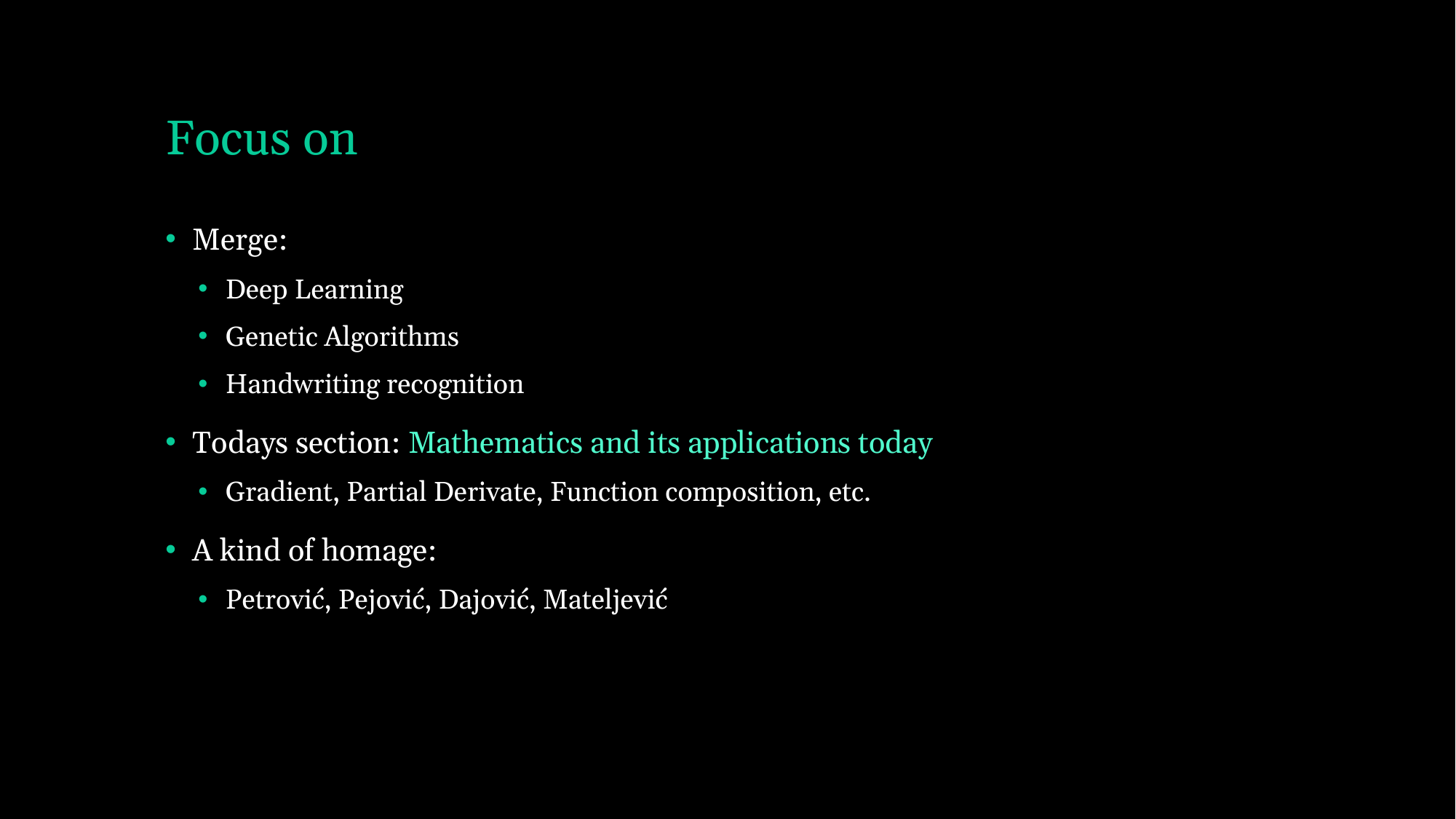

# Focus on
Merge:
Deep Learning
Genetic Algorithms
Handwriting recognition
Todays section: Mathematics and its applications today
Gradient, Partial Derivate, Function composition, etc.
A kind of homage:
Petrović, Pejović, Dajović, Mateljević